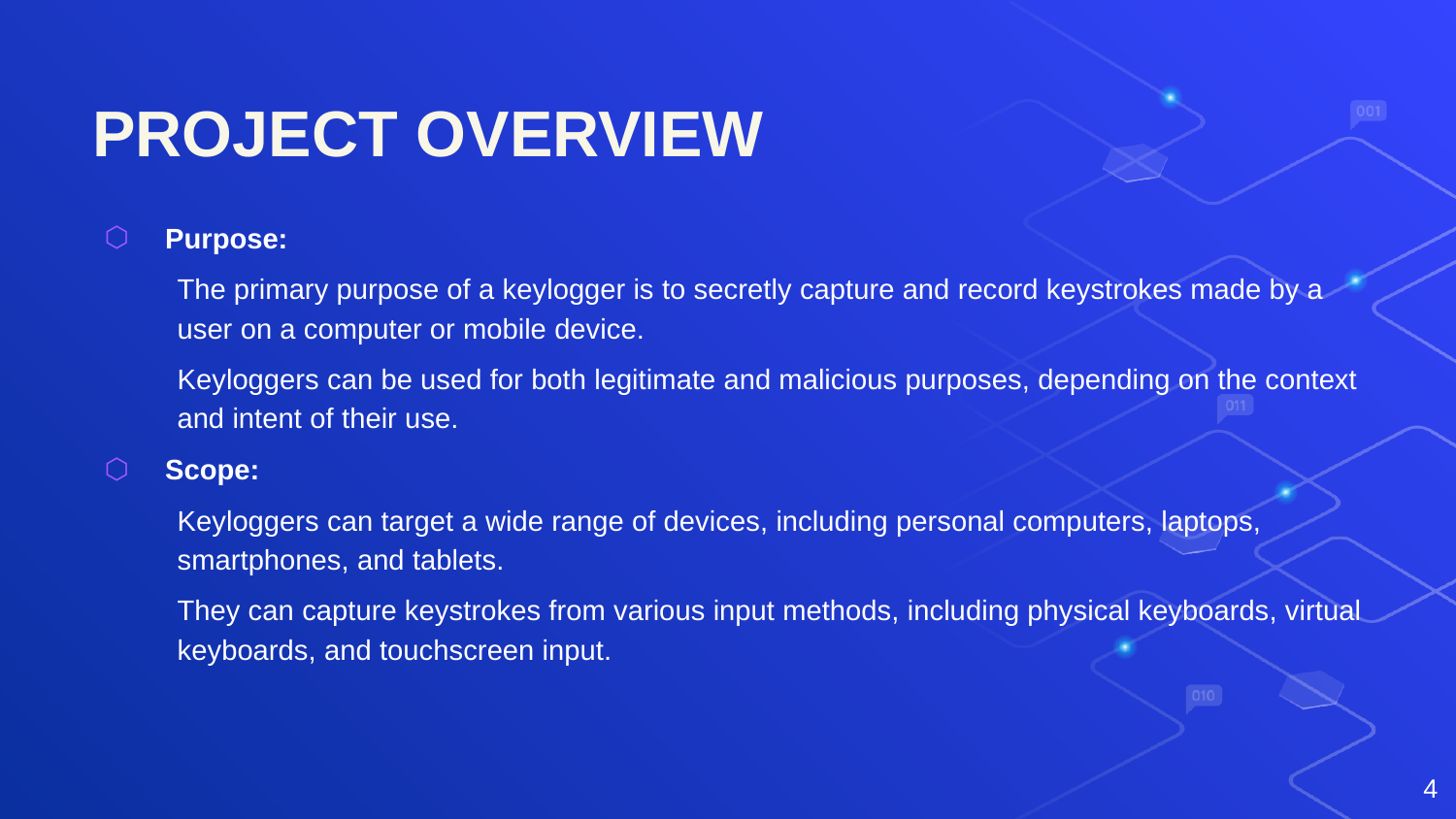

# PROJECT OVERVIEW
Purpose:
The primary purpose of a keylogger is to secretly capture and record keystrokes made by a user on a computer or mobile device.
Keyloggers can be used for both legitimate and malicious purposes, depending on the context and intent of their use.
Scope:
Keyloggers can target a wide range of devices, including personal computers, laptops, smartphones, and tablets.
They can capture keystrokes from various input methods, including physical keyboards, virtual keyboards, and touchscreen input.

4